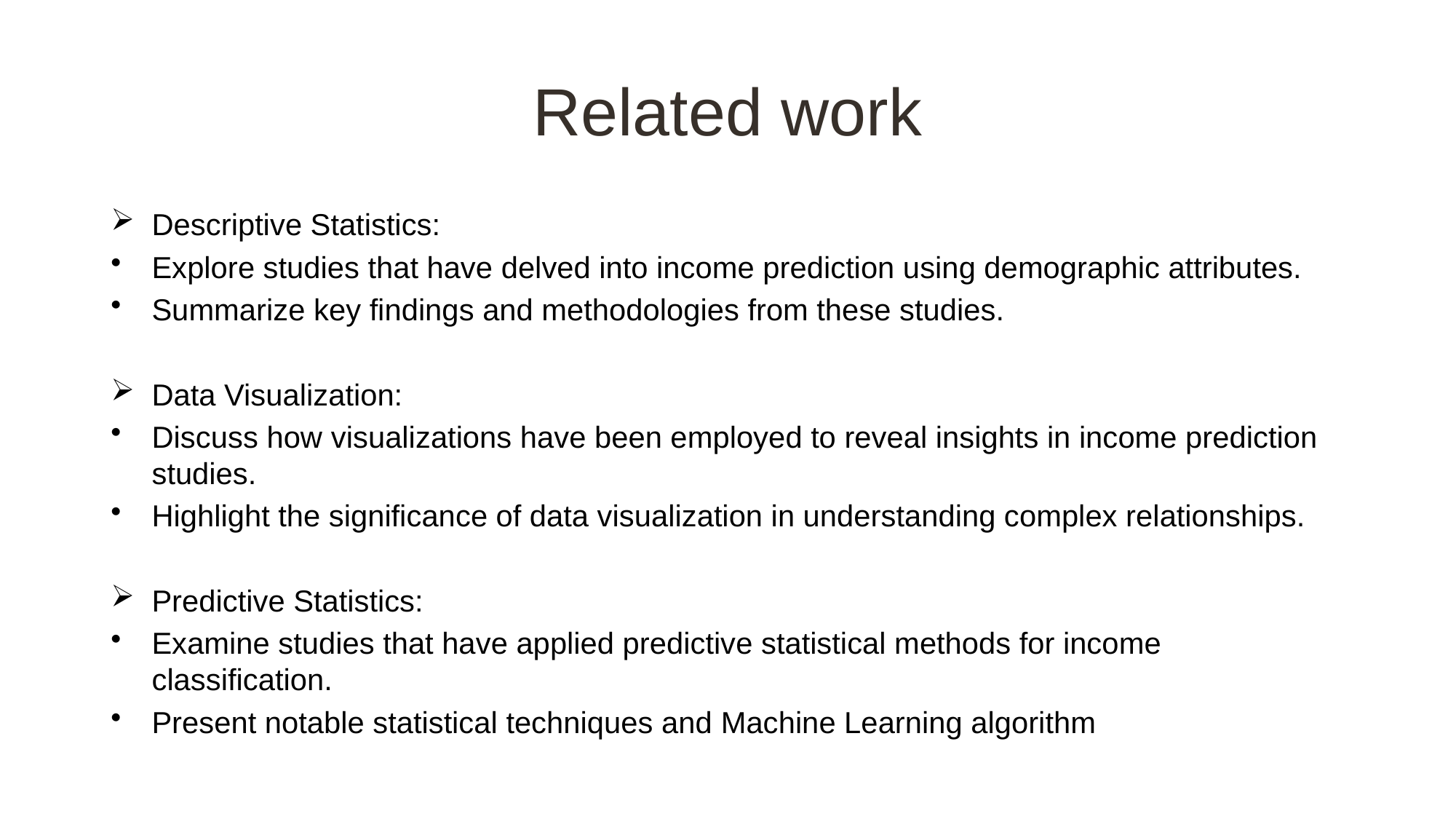

# Related work
Descriptive Statistics:
Explore studies that have delved into income prediction using demographic attributes.
Summarize key findings and methodologies from these studies.

Data Visualization:
Discuss how visualizations have been employed to reveal insights in income prediction studies.
Highlight the significance of data visualization in understanding complex relationships.

Predictive Statistics:
Examine studies that have applied predictive statistical methods for income classification.
Present notable statistical techniques and Machine Learning algorithm